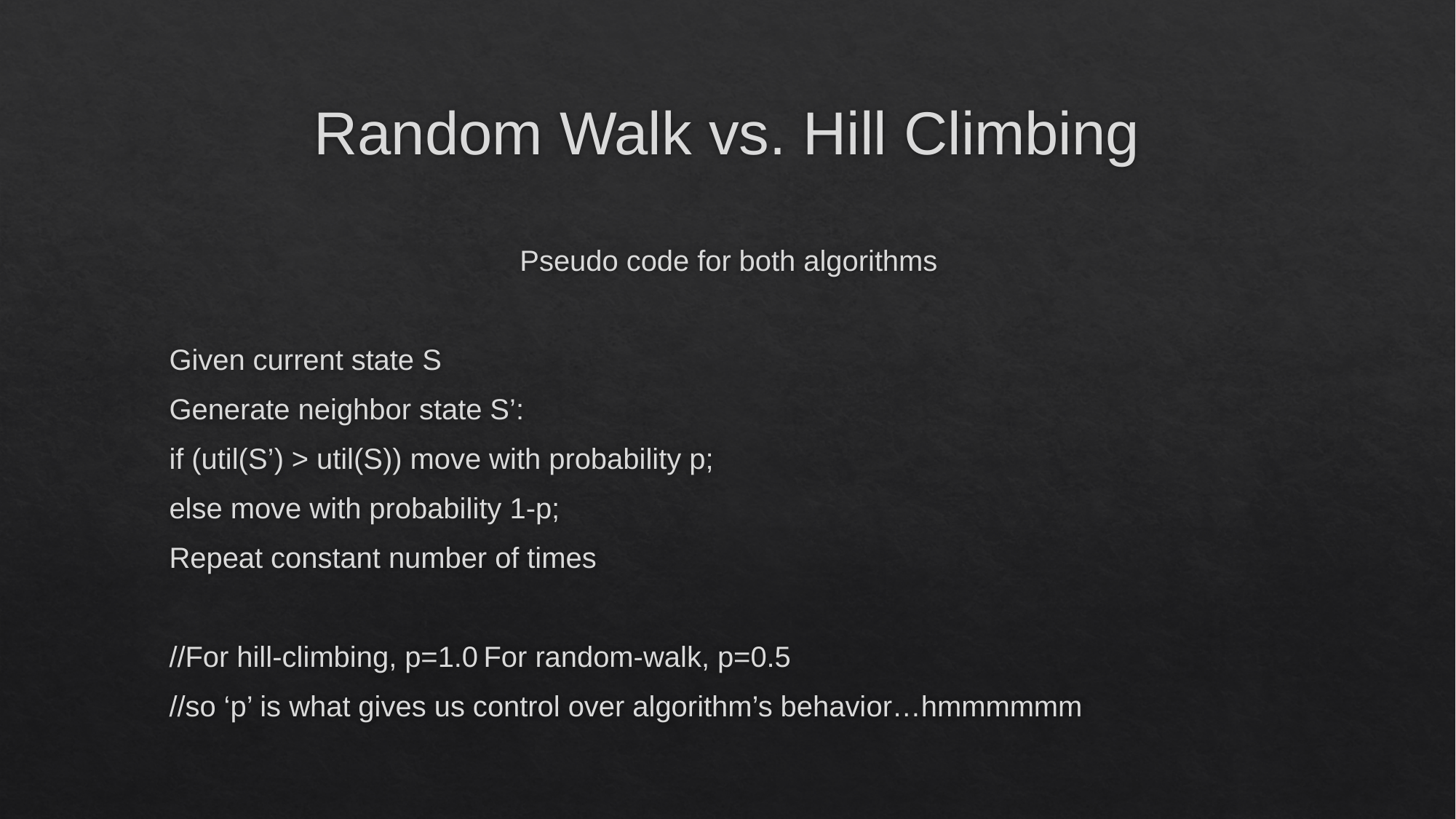

# Random Walk vs. Hill Climbing
Pseudo code for both algorithms

Given current state S
Generate neighbor state S’:
	if (util(S’) > util(S)) move with probability p;
	else move with probability 1-p;
Repeat constant number of times

//For hill-climbing, p=1.0			For random-walk, p=0.5
//so ‘p’ is what gives us control over algorithm’s behavior…hmmmmmm